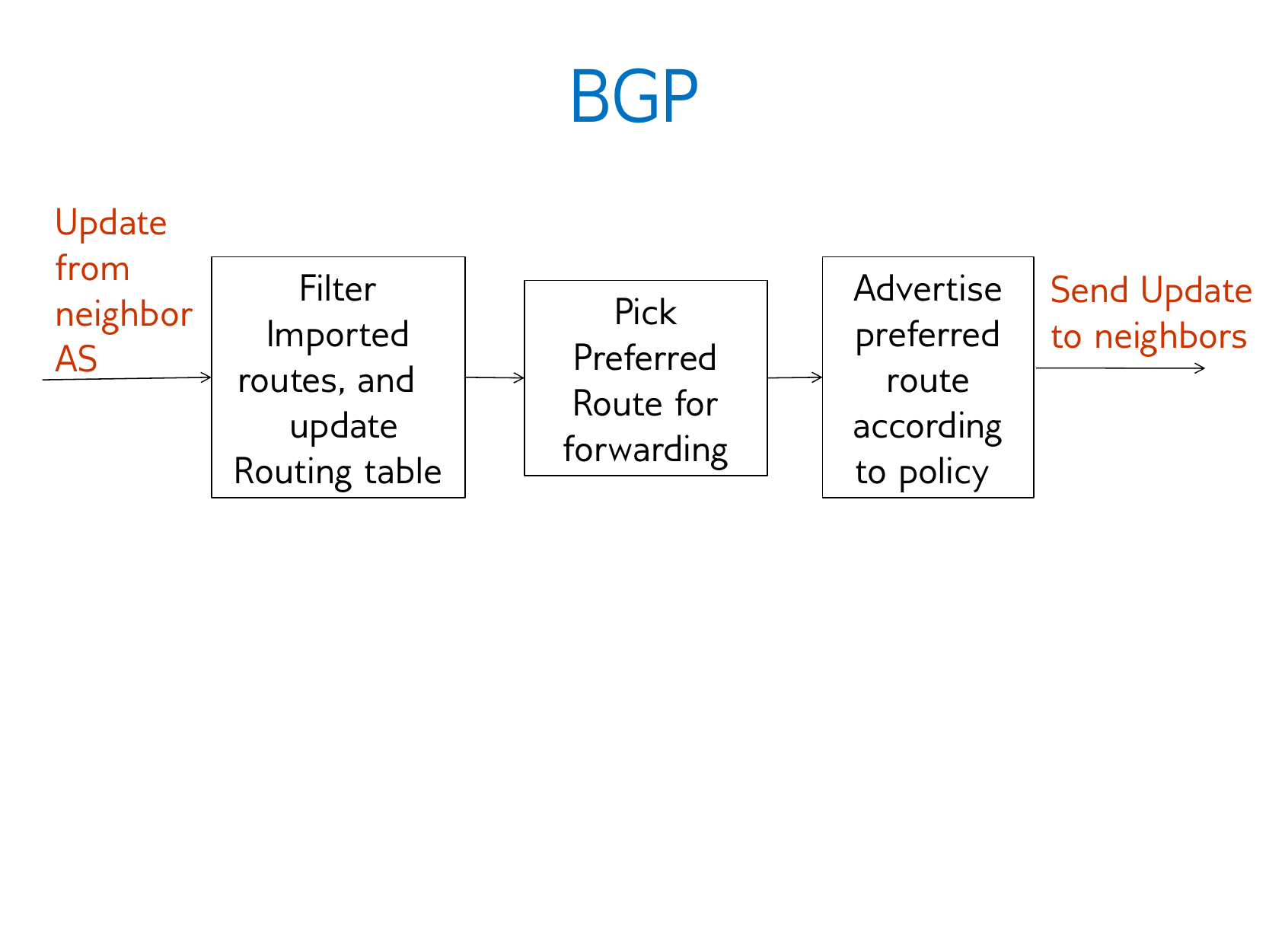

# BGP
Update from neighbor AS
Advertise preferred route according to policy
Filter Imported routes, and
 update Routing table
Send Update to neighbors
Pick Preferred Route for forwarding